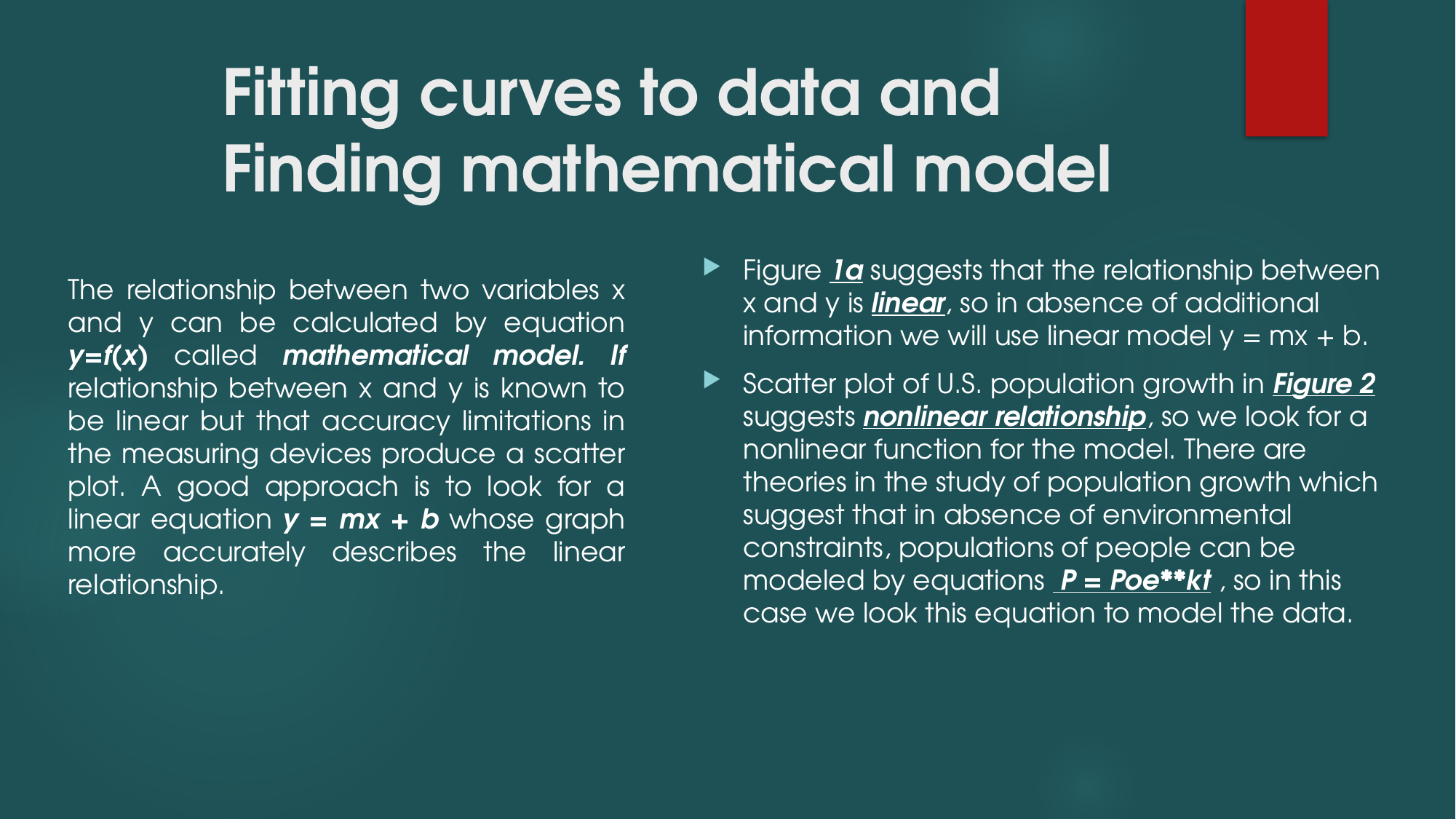

# Fitting curves to data and Finding mathematical model
Figure 1a suggests that the relationship between x and y is linear, so in absence of additional information we will use linear model y = mx + b.
Scatter plot of U.S. population growth in Figure 2  suggests nonlinear relationship, so we look for a nonlinear function for the model. There are theories in the study of population growth which suggest that in absence of environmental constraints, populations of people can be modeled by equations  P = Poe**kt , so in this case we look this equation to model the data.
The relationship between two variables x and y can be calculated by equation y=f(x) called mathematical model. If relationship between x and y is known to be linear but that accuracy limitations in the measuring devices produce a scatter plot. A good approach is to look for a linear equation y = mx + b whose graph more accurately describes the linear relationship.